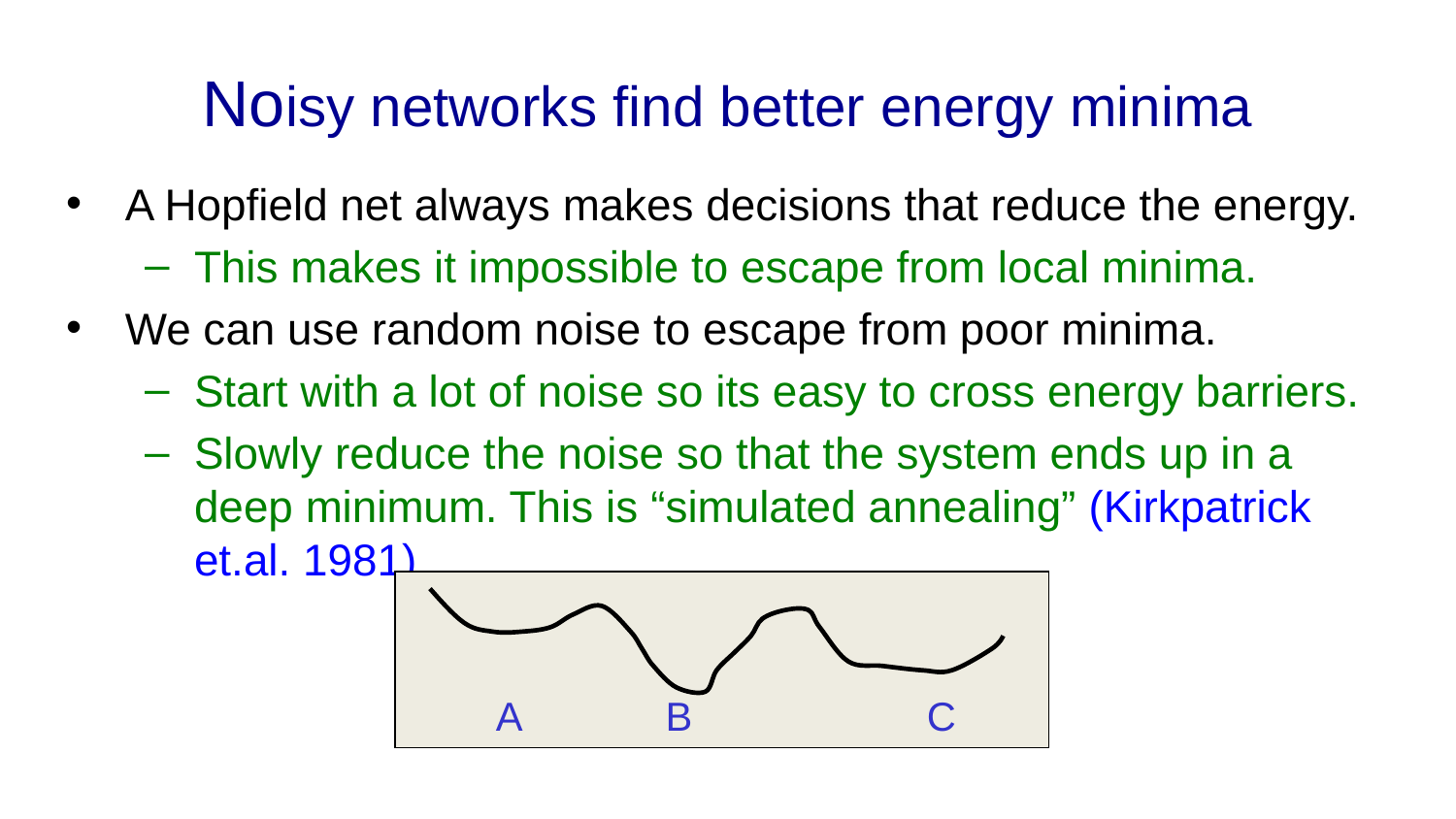

# Noisy networks find better energy minima
A Hopfield net always makes decisions that reduce the energy.
This makes it impossible to escape from local minima.
We can use random noise to escape from poor minima.
Start with a lot of noise so its easy to cross energy barriers.
Slowly reduce the noise so that the system ends up in a deep minimum. This is “simulated annealing” (Kirkpatrick et.al. 1981)

A             B                     C